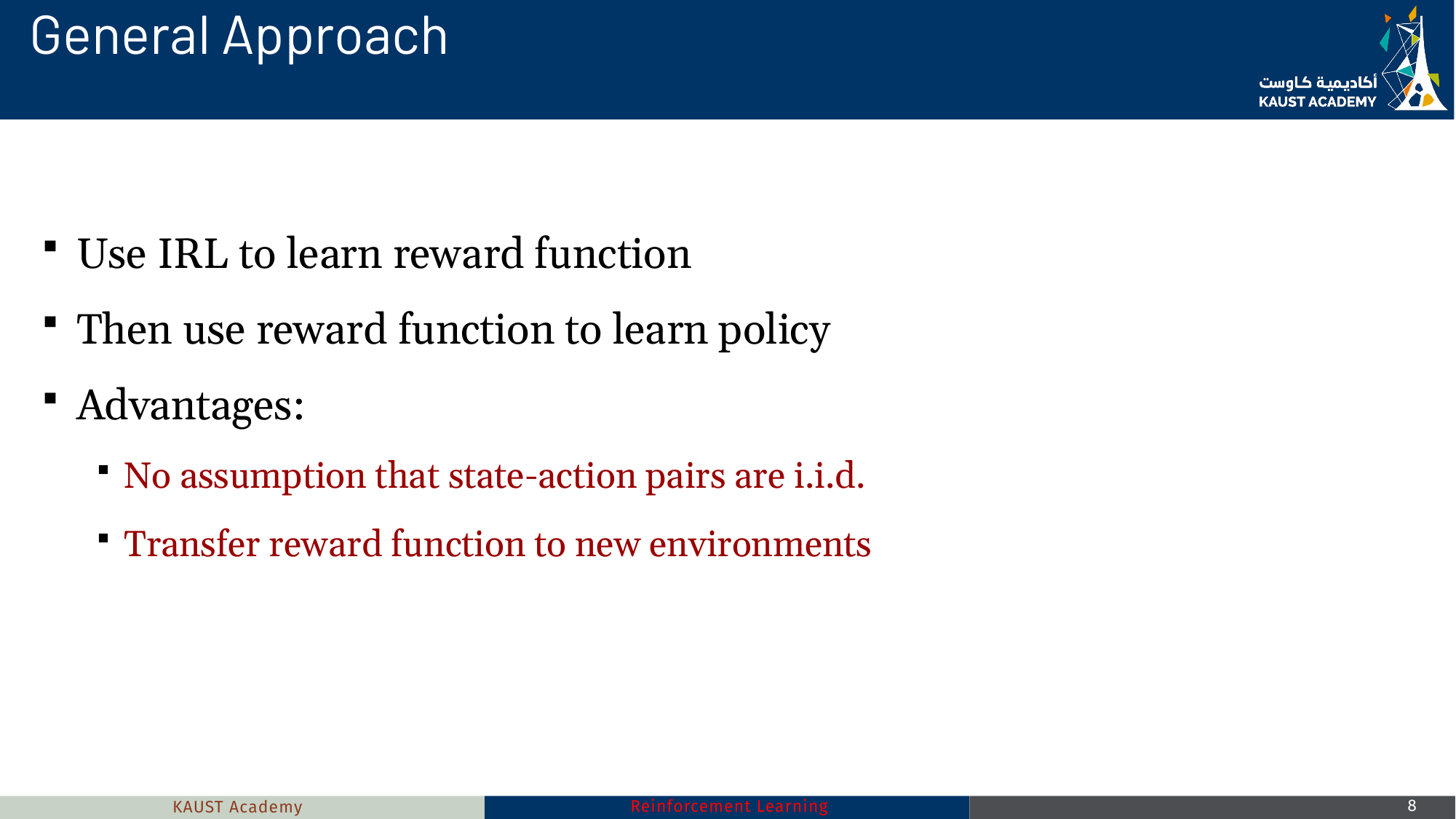

# General Approach
Use IRL to learn reward function
Then use reward function to learn policy
Advantages:
No assumption that state-action pairs are i.i.d.
Transfer reward function to new environments